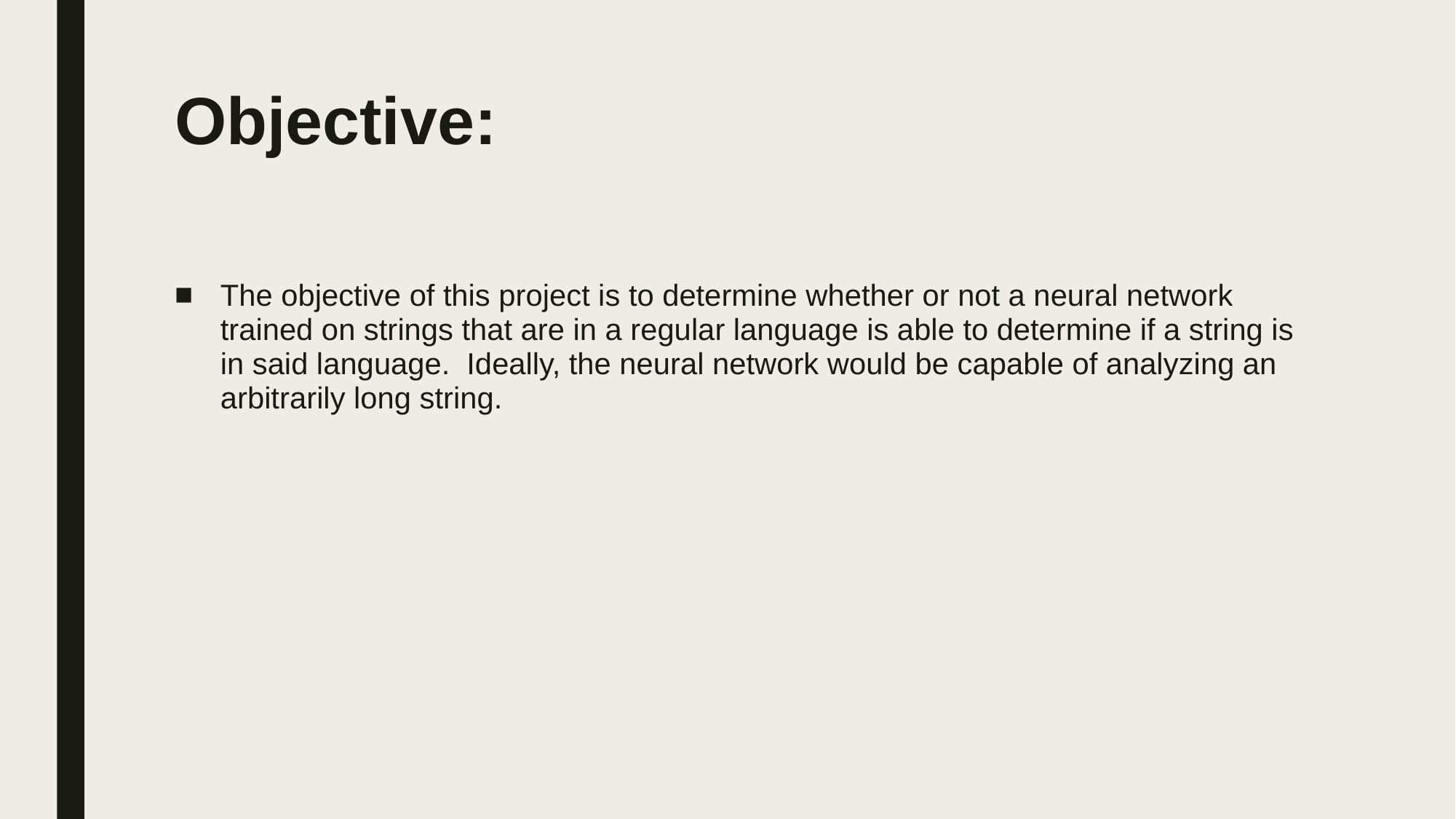

# Objective:
The objective of this project is to determine whether or not a neural network trained on strings that are in a regular language is able to determine if a string is in said language.  Ideally, the neural network would be capable of analyzing an arbitrarily long string.